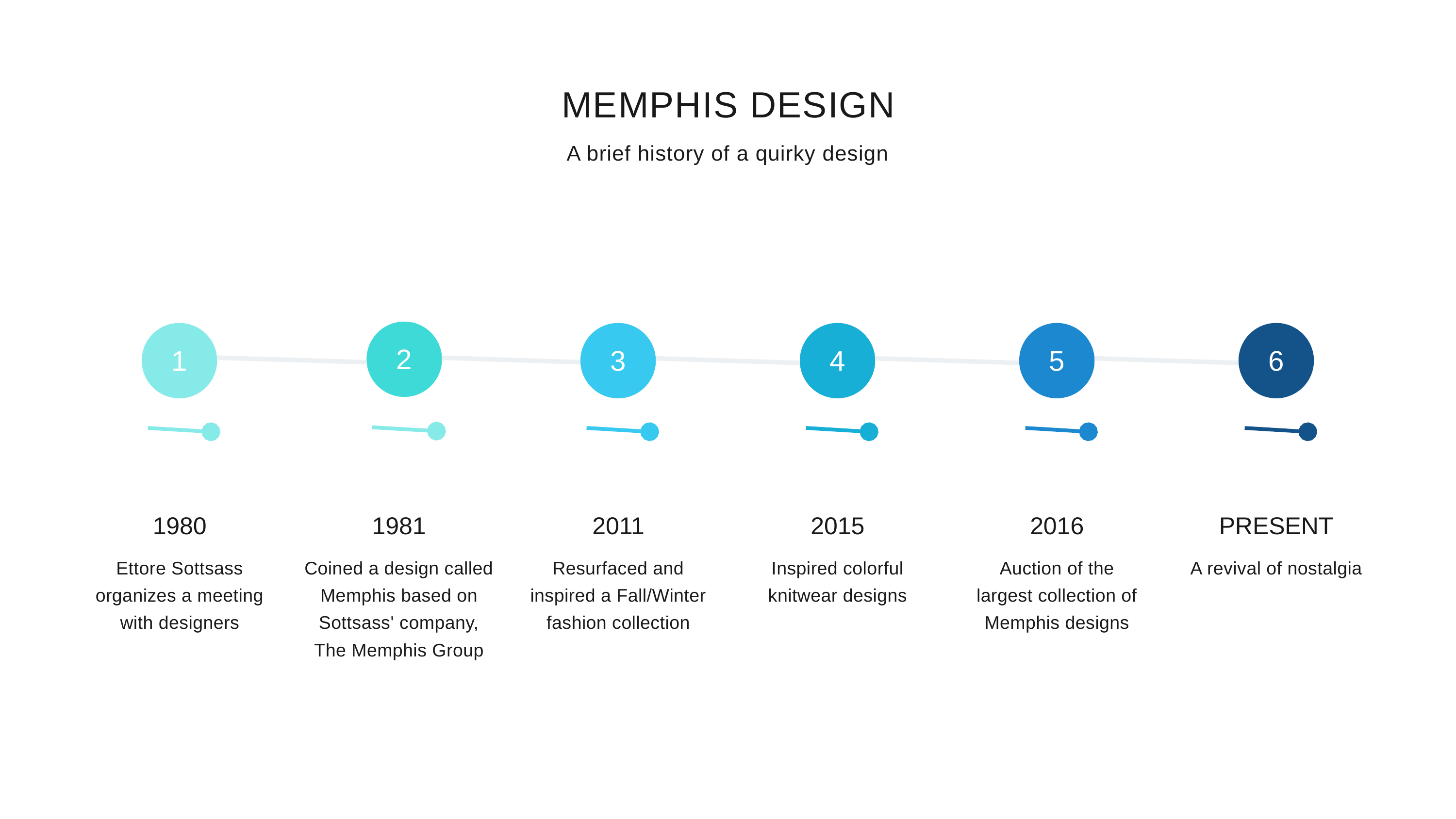

MEMPHIS DESIGN
A brief history of a quirky design

2

1

3

4

5

6

1980
Ettore Sottsass organizes a meeting with designers
1981
Coined a design called Memphis based on Sottsass' company, The Memphis Group
2011
Resurfaced and inspired a Fall/Winter fashion collection
2015
Inspired colorful knitwear designs
2016
Auction of the
largest collection of Memphis designs
PRESENT
A revival of nostalgia